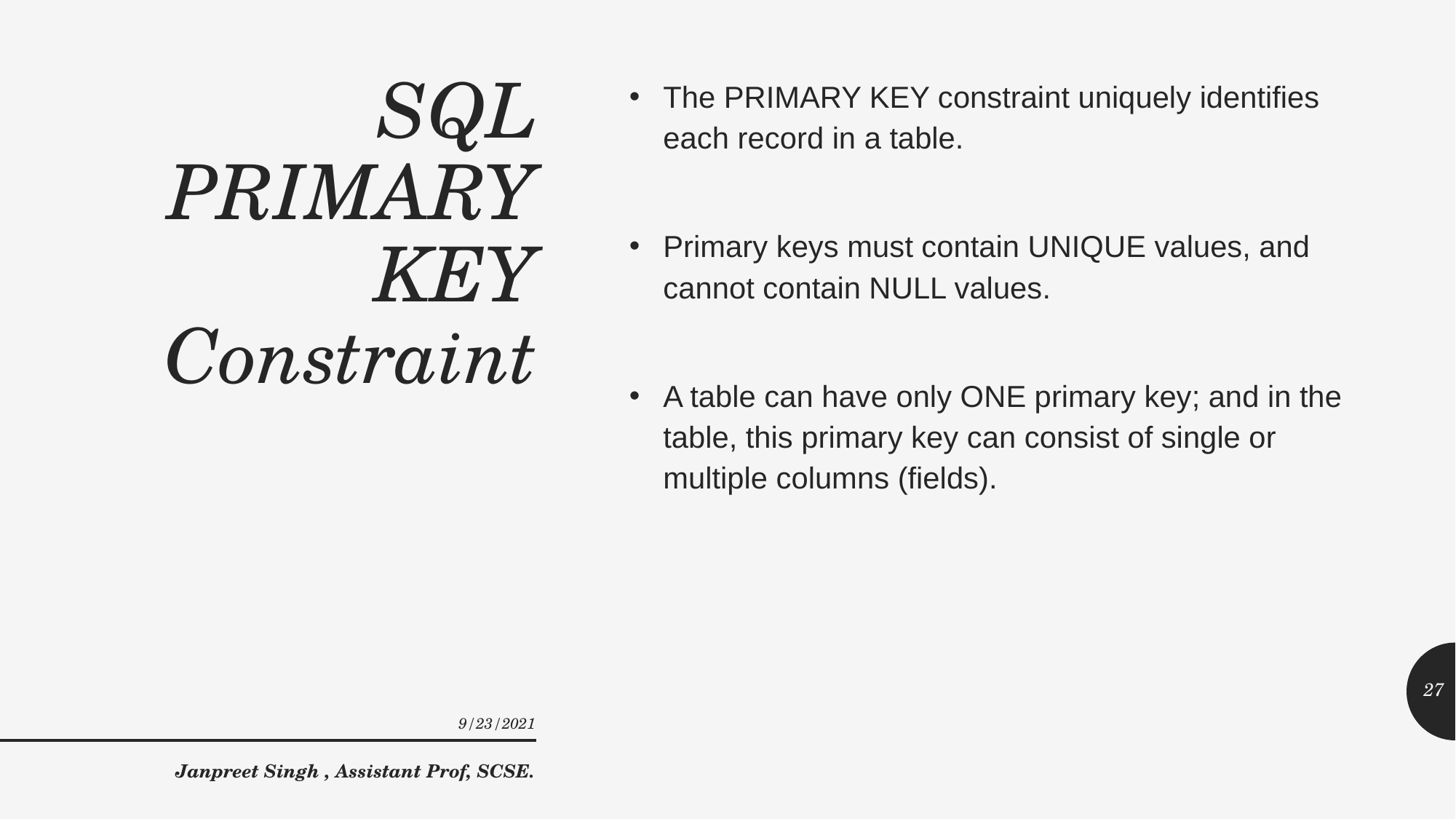

# SQL PRIMARY KEY Constraint
The PRIMARY KEY constraint uniquely identifies each record in a table.

Primary keys must contain UNIQUE values, and cannot contain NULL values.

A table can have only ONE primary key; and in the table, this primary key can consist of single or multiple columns (fields).

27
9/23/2021
Janpreet Singh , Assistant Prof, SCSE.